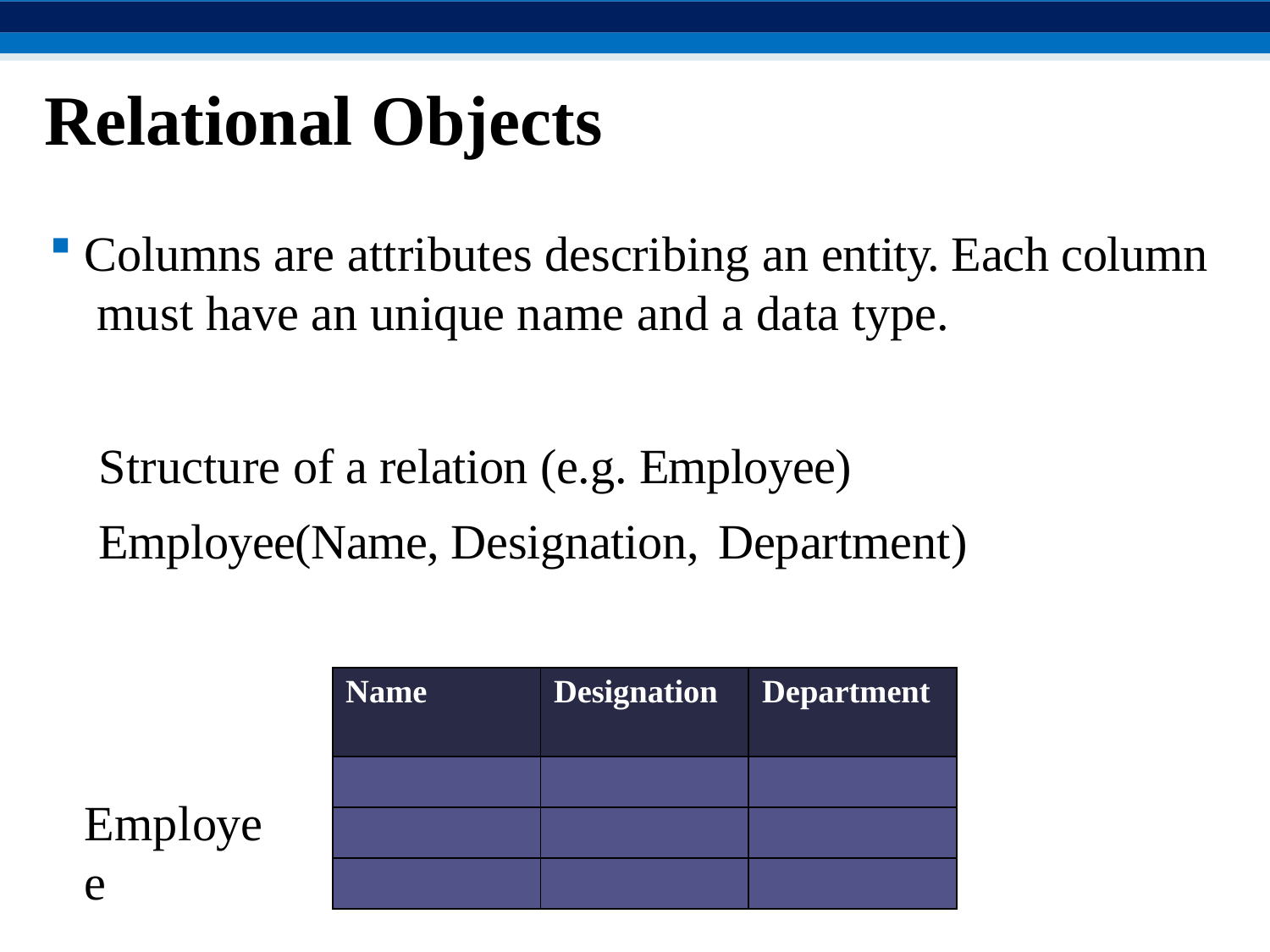

# Relational Objects
Columns are attributes describing an entity. Each column  must have an unique name and a data type.

Structure of a relation (e.g. Employee)  Employee(Name, Designation, Department)
| Name | Designation | Department |
| --- | --- | --- |
|  |  |  |
|  |  |  |
|  |  |  |
Employee